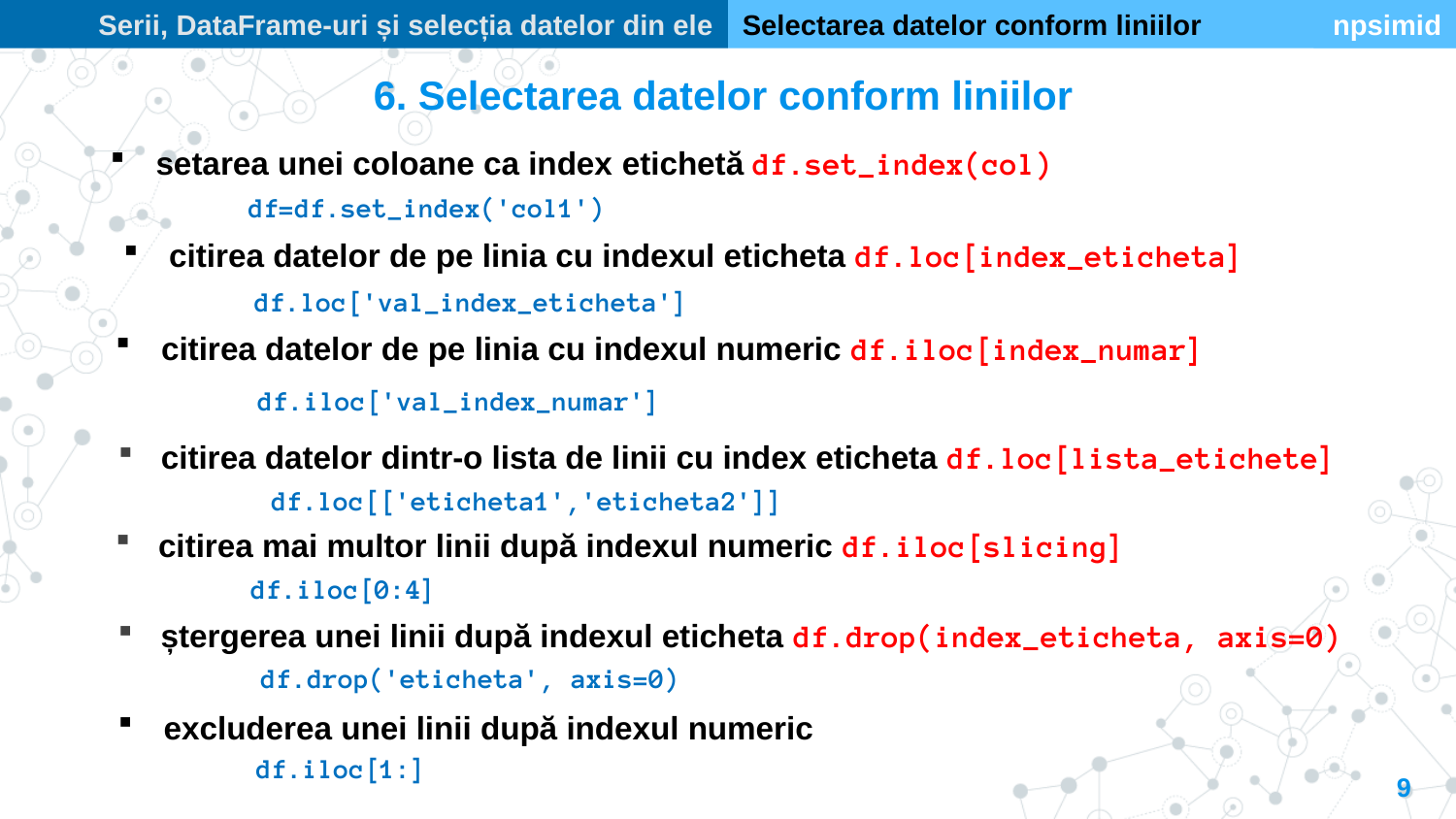

Serii, DataFrame-uri și selecția datelor din ele
Selectarea datelor conform liniilor
npsimid
6. Selectarea datelor conform liniilor
setarea unei coloane ca index etichetă df.set_index(col)
df=df.set_index('col1')
citirea datelor de pe linia cu indexul eticheta df.loc[index_eticheta]
df.loc['val_index_eticheta']
citirea datelor de pe linia cu indexul numeric df.iloc[index_numar]
df.iloc['val_index_numar']
citirea datelor dintr-o lista de linii cu index eticheta df.loc[lista_etichete]
df.loc[['eticheta1','eticheta2']]
citirea mai multor linii după indexul numeric df.iloc[slicing]
df.iloc[0:4]
ștergerea unei linii după indexul eticheta df.drop(index_eticheta, axis=0)

df.drop('eticheta', axis=0)
excluderea unei linii după indexul numeric
df.iloc[1:]
9